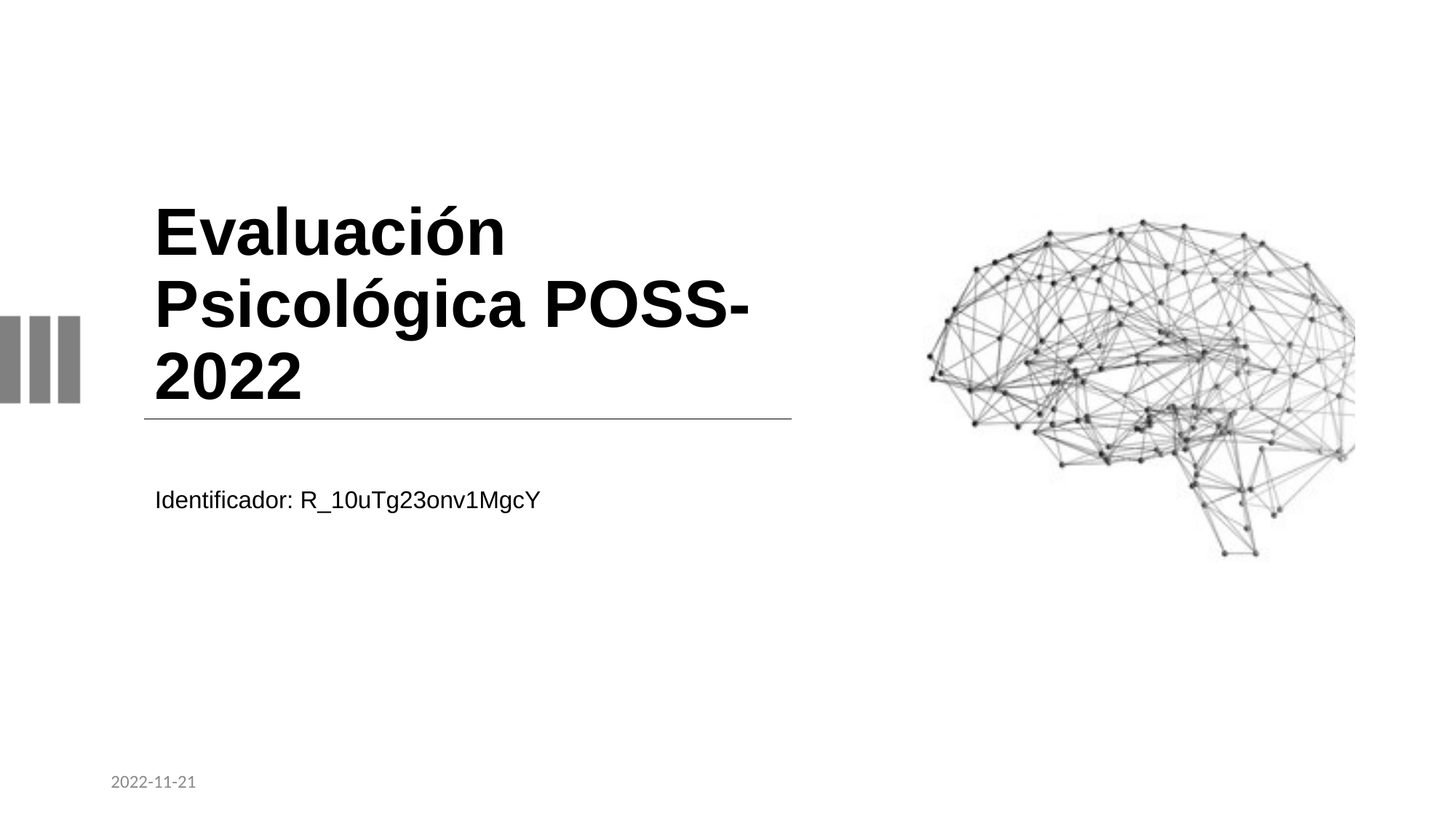

# Evaluación Psicológica POSS-2022
Identificador: R_10uTg23onv1MgcY
2022-11-21